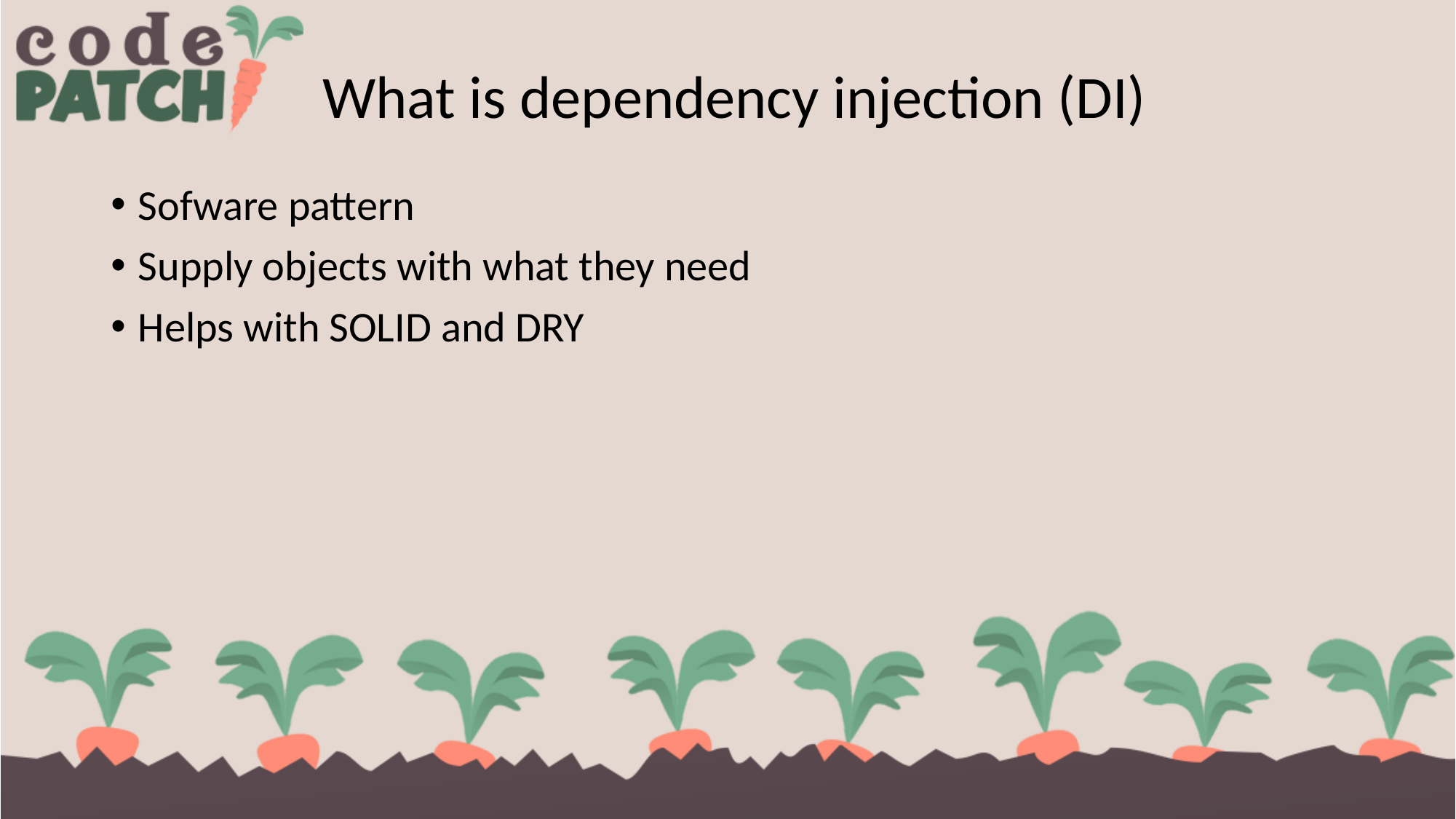

# What is dependency injection (DI)
Sofware pattern
Supply objects with what they need
Helps with SOLID and DRY